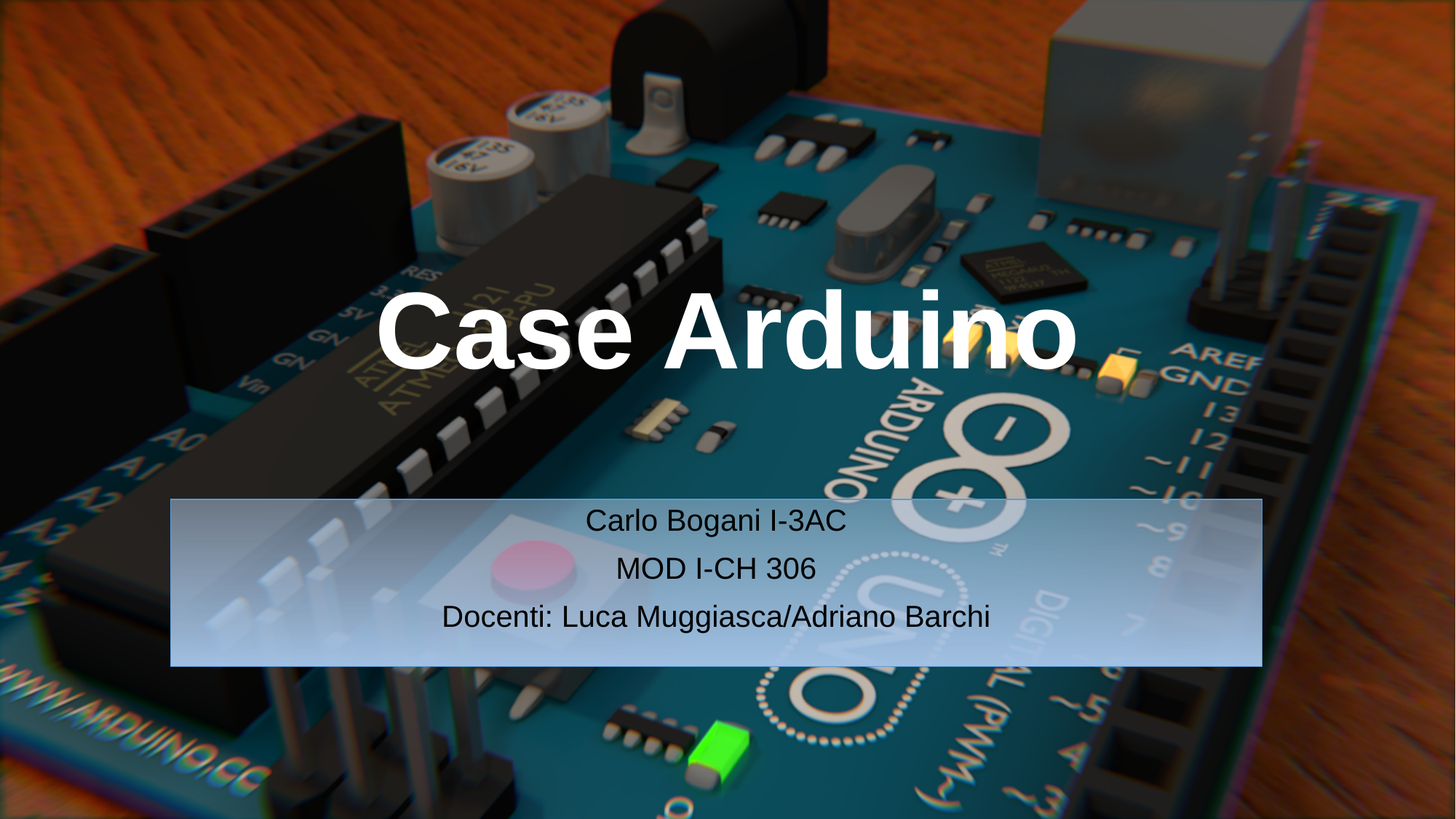

# Case Arduino
Carlo Bogani I-3AC
MOD I-CH 306
Docenti: Luca Muggiasca/Adriano Barchi